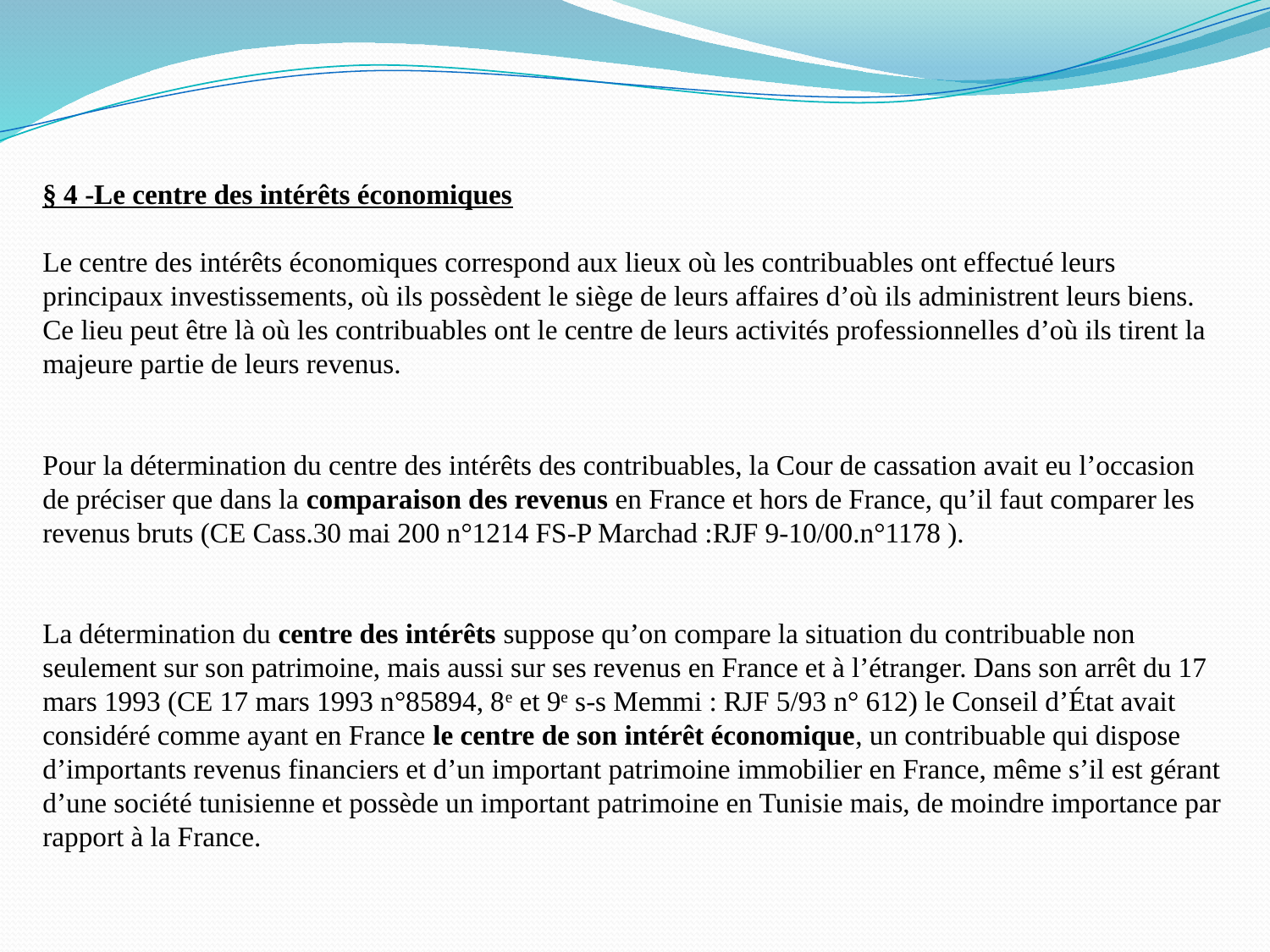

§ 4 -Le centre des intérêts économiques

Le centre des intérêts économiques correspond aux lieux où les contribuables ont effectué leurs principaux investissements, où ils possèdent le siège de leurs affaires d’où ils administrent leurs biens. Ce lieu peut être là où les contribuables ont le centre de leurs activités professionnelles d’où ils tirent la majeure partie de leurs revenus.

Pour la détermination du centre des intérêts des contribuables, la Cour de cassation avait eu l’occasion de préciser que dans la comparaison des revenus en France et hors de France, qu’il faut comparer les revenus bruts (CE Cass.30 mai 200 n°1214 FS-P Marchad :RJF 9-10/00.n°1178 ).

La détermination du centre des intérêts suppose qu’on compare la situation du contribuable non seulement sur son patrimoine, mais aussi sur ses revenus en France et à l’étranger. Dans son arrêt du 17 mars 1993 (CE 17 mars 1993 n°85894, 8e et 9e s-s Memmi : RJF 5/93 n° 612) le Conseil d’État avait considéré comme ayant en France le centre de son intérêt économique, un contribuable qui dispose d’importants revenus financiers et d’un important patrimoine immobilier en France, même s’il est gérant d’une société tunisienne et possède un important patrimoine en Tunisie mais, de moindre importance par rapport à la France.